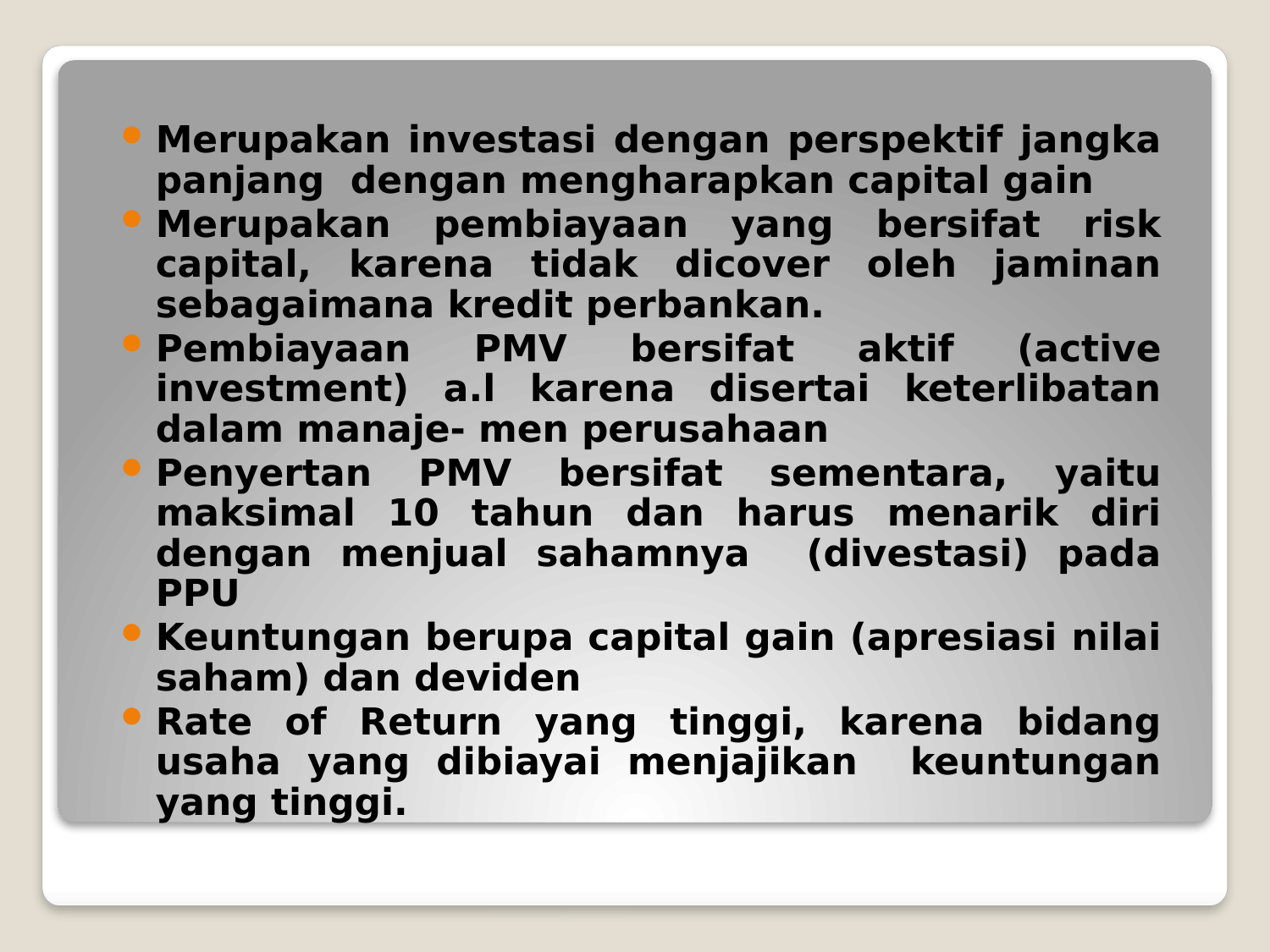

Merupakan investasi dengan perspektif jangka panjang  dengan mengharapkan capital gain
Merupakan pembiayaan yang bersifat risk capital, karena tidak dicover oleh jaminan sebagaimana kredit perbankan.
Pembiayaan PMV bersifat aktif (active investment) a.l karena disertai keterlibatan dalam manaje- men perusahaan
Penyertan PMV bersifat sementara, yaitu maksimal 10 tahun dan harus menarik diri dengan menjual sahamnya  (divestasi) pada PPU
Keuntungan berupa capital gain (apresiasi nilai saham) dan deviden
Rate of Return yang tinggi, karena bidang usaha yang dibiayai menjajikan  keuntungan yang tinggi.